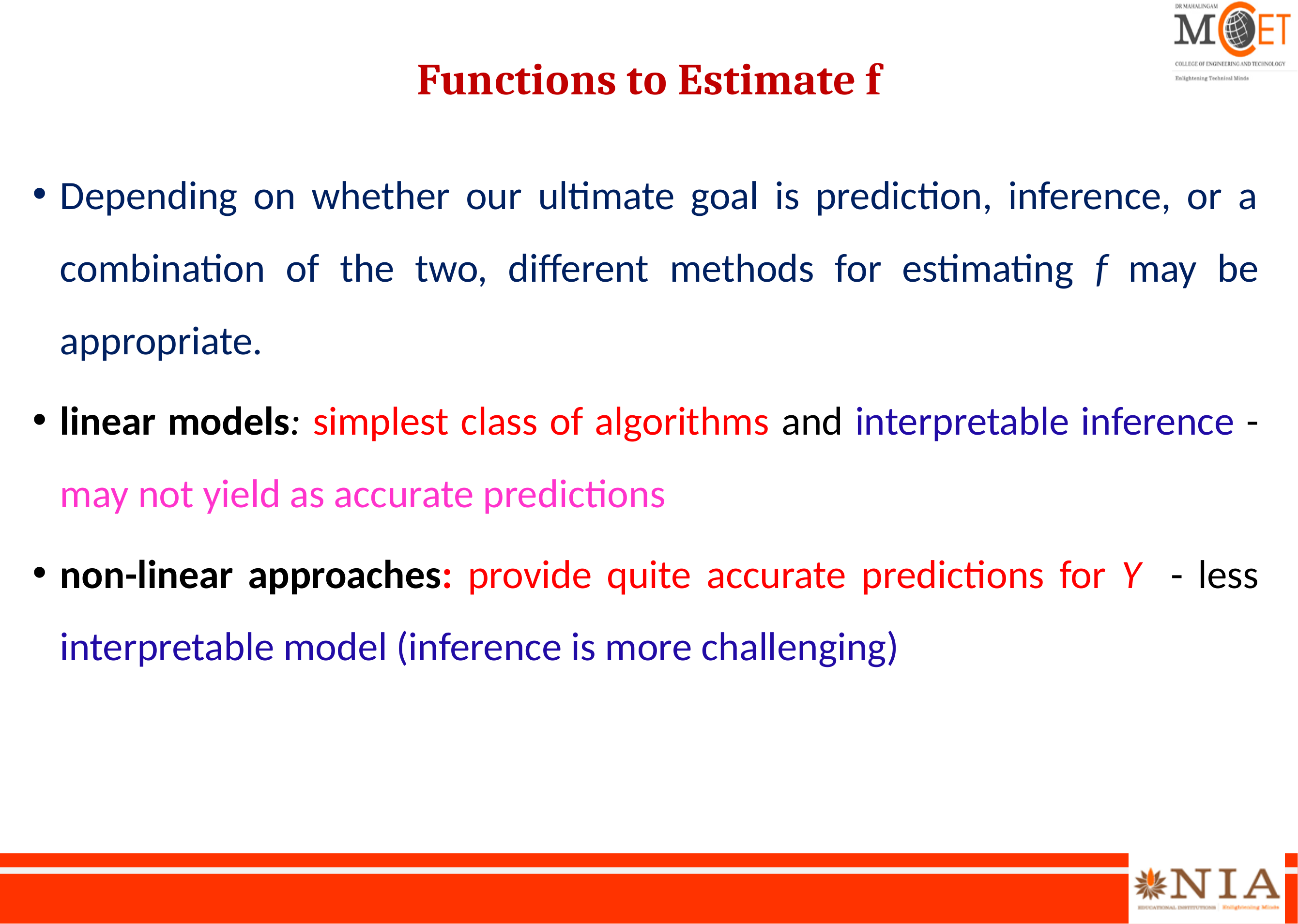

# Functions to Estimate f
Depending on whether our ultimate goal is prediction, inference, or a combination of the two, different methods for estimating f may be appropriate.
linear models: simplest class of algorithms and interpretable inference - may not yield as accurate predictions
non-linear approaches: provide quite accurate predictions for Y  - less interpretable model (inference is more challenging)